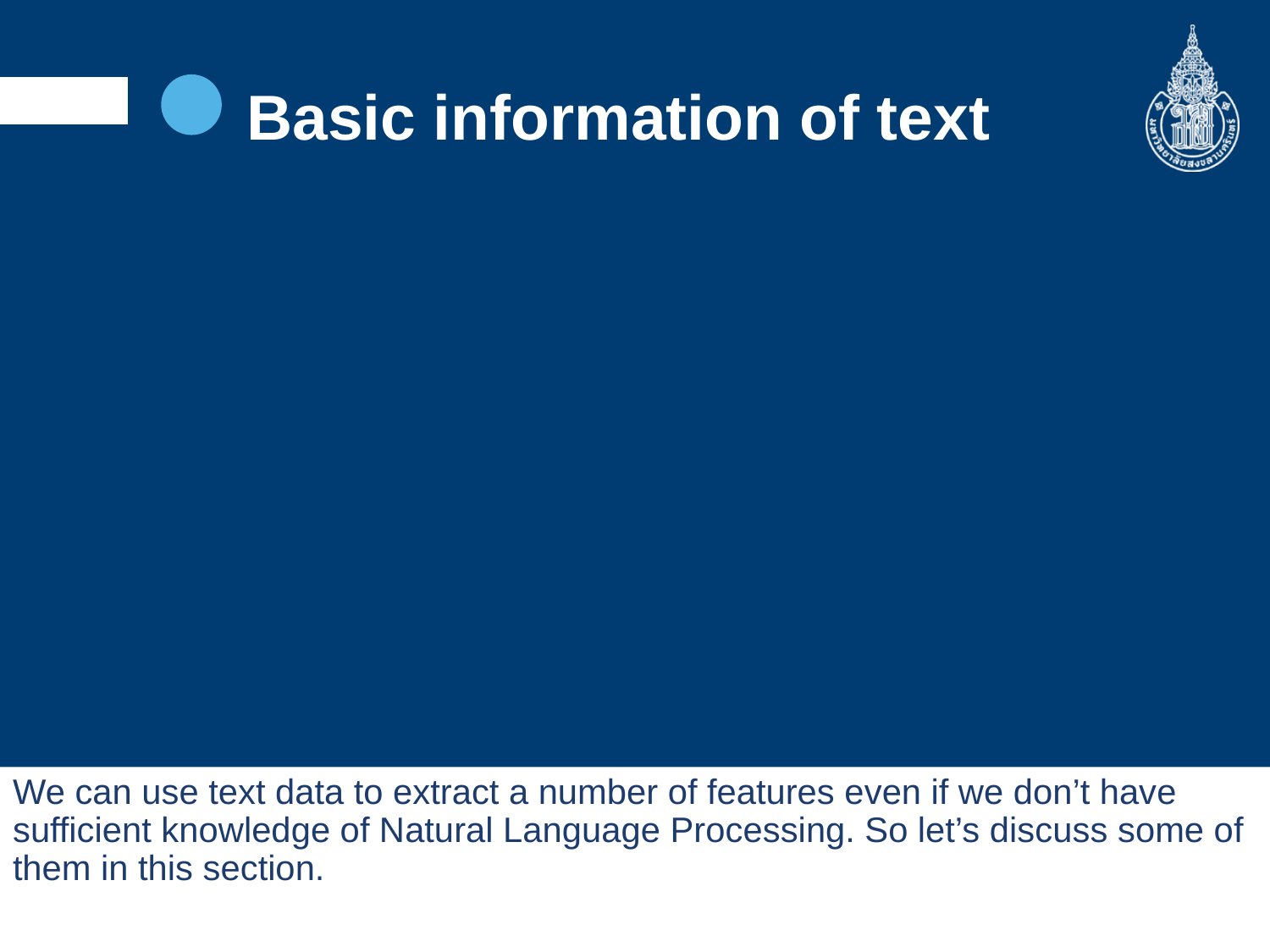

# Basic information of text
We can use text data to extract a number of features even if we don’t have sufficient knowledge of Natural Language Processing. So let’s discuss some of them in this section.